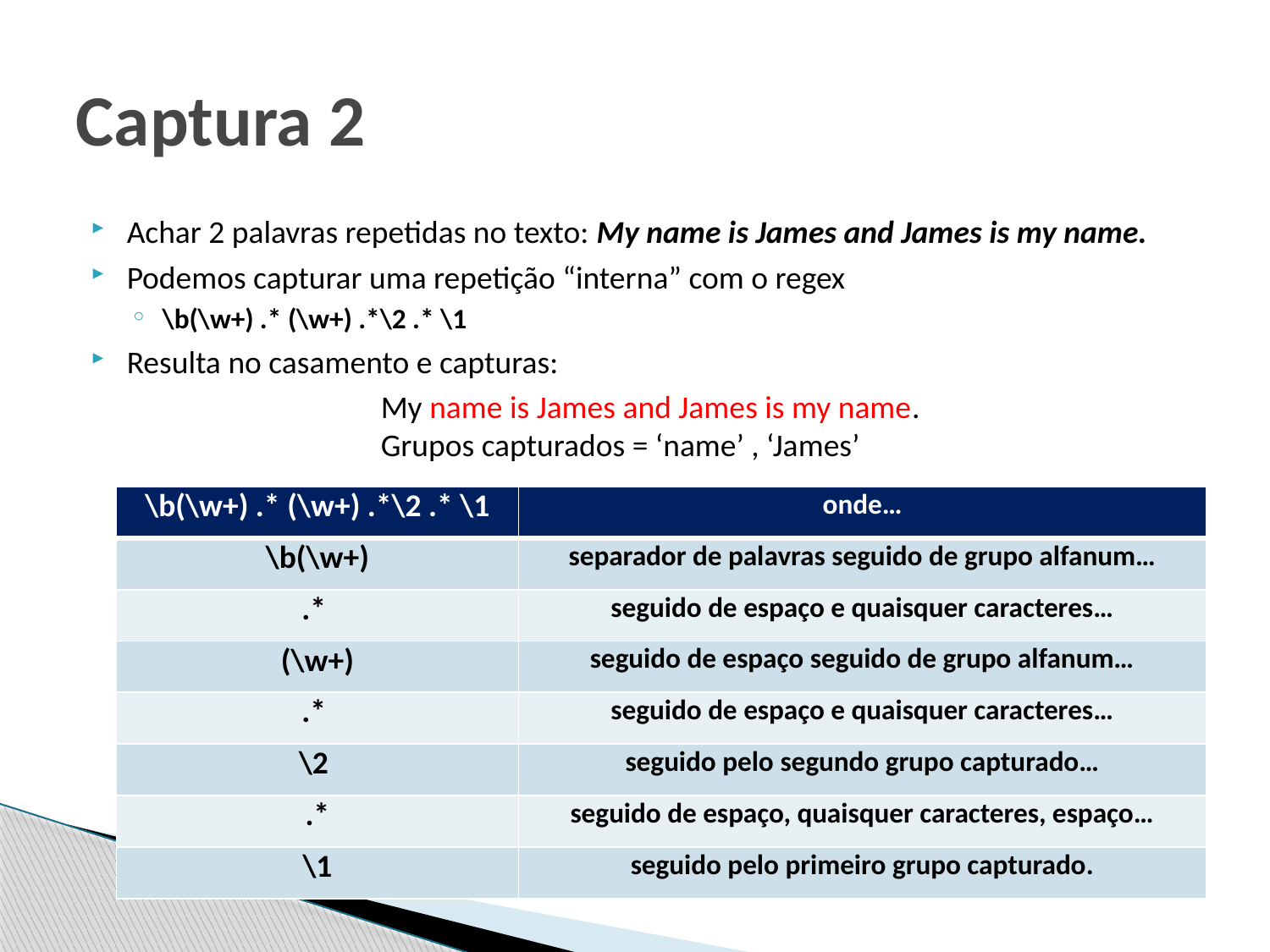

# Captura 2
Achar 2 palavras repetidas no texto: My name is James and James is my name.
Podemos capturar uma repetição “interna” com o regex
\b(\w+) .* (\w+) .*\2 .* \1
Resulta no casamento e capturas:
			My name is James and James is my name.
		Grupos capturados = ‘name’ , ‘James’

| \b(\w+) .\* (\w+) .\*\2 .\* \1 | onde… |
| --- | --- |
| \b(\w+) | separador de palavras seguido de grupo alfanum… |
| .\* | seguido de espaço e quaisquer caracteres… |
| (\w+) | seguido de espaço seguido de grupo alfanum… |
| .\* | seguido de espaço e quaisquer caracteres… |
| \2 | seguido pelo segundo grupo capturado… |
| .\* | seguido de espaço, quaisquer caracteres, espaço… |
| \1 | seguido pelo primeiro grupo capturado. |